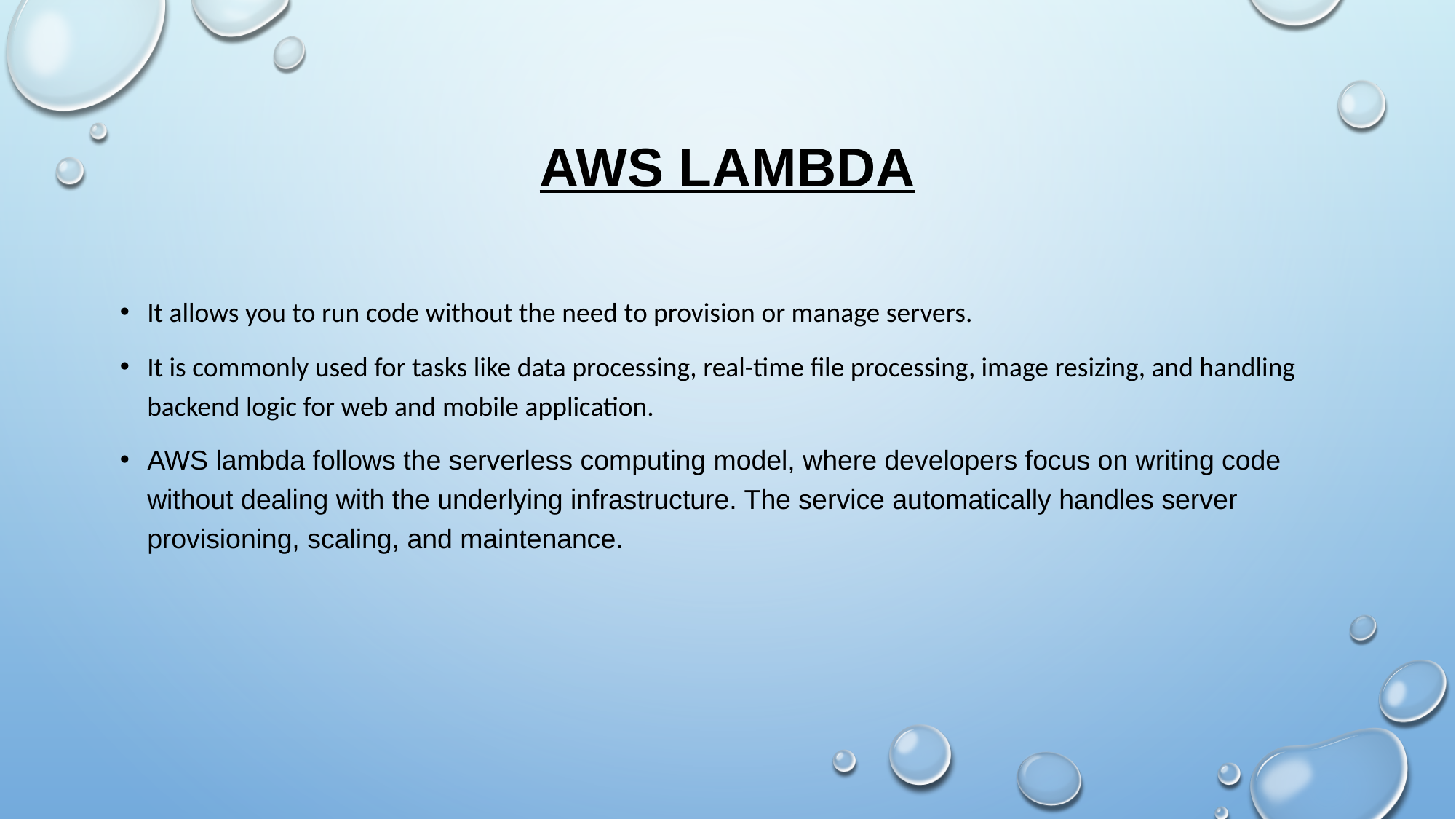

# Aws lambda
It allows you to run code without the need to provision or manage servers.
It is commonly used for tasks like data processing, real-time file processing, image resizing, and handling backend logic for web and mobile application.
AWS lambda follows the serverless computing model, where developers focus on writing code without dealing with the underlying infrastructure. The service automatically handles server provisioning, scaling, and maintenance.